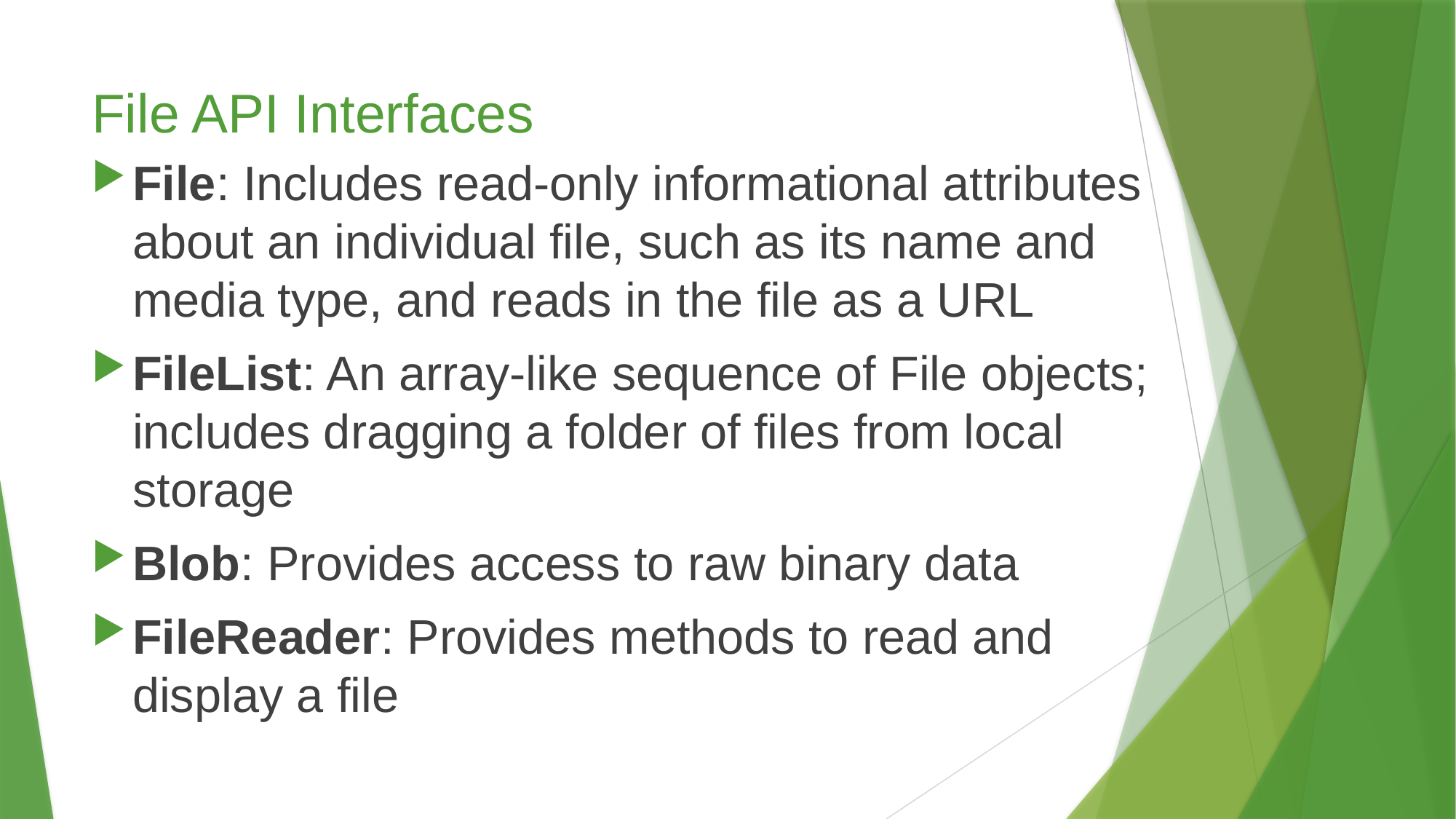

# File API Interfaces
File: Includes read-only informational attributes about an individual file, such as its name and media type, and reads in the file as a URL
FileList: An array-like sequence of File objects; includes dragging a folder of files from local storage
Blob: Provides access to raw binary data
FileReader: Provides methods to read and display a file